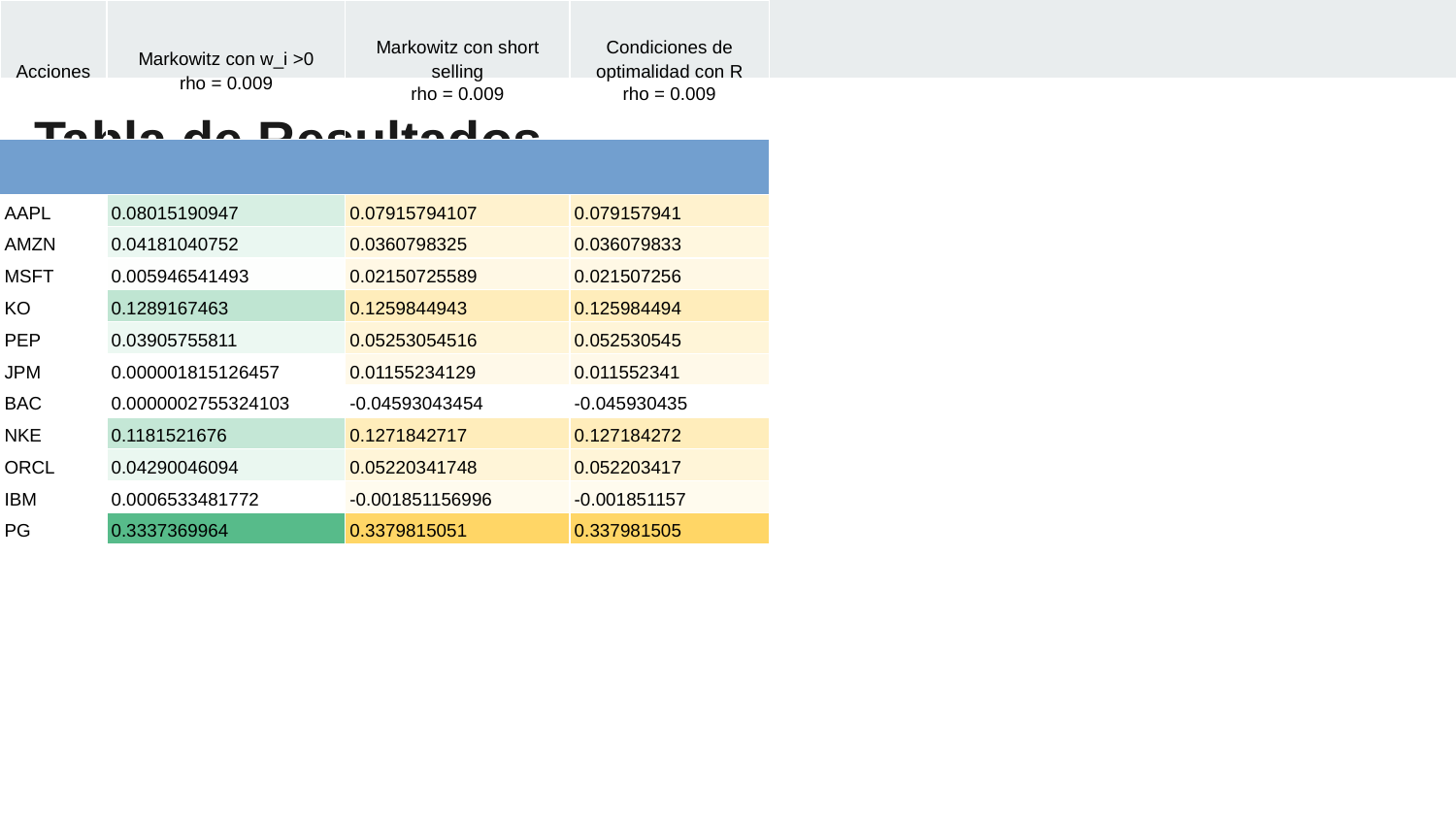

# Tabla de Resultados
| Acciones | Markowitz con w\_i >0 rho = 0.009 | Markowitz con short selling rho = 0.009 | Condiciones de optimalidad con R rho = 0.009 |
| --- | --- | --- | --- |
|  |  |  |  |
| AAPL | 0.08015190947 | 0.07915794107 | 0.079157941 |
| AMZN | 0.04181040752 | 0.0360798325 | 0.036079833 |
| MSFT | 0.005946541493 | 0.02150725589 | 0.021507256 |
| KO | 0.1289167463 | 0.1259844943 | 0.125984494 |
| PEP | 0.03905755811 | 0.05253054516 | 0.052530545 |
| JPM | 0.000001815126457 | 0.01155234129 | 0.011552341 |
| BAC | 0.0000002755324103 | -0.04593043454 | -0.045930435 |
| NKE | 0.1181521676 | 0.1271842717 | 0.127184272 |
| ORCL | 0.04290046094 | 0.05220341748 | 0.052203417 |
| IBM | 0.0006533481772 | -0.001851156996 | -0.001851157 |
| PG | 0.3337369964 | 0.3379815051 | 0.337981505 |
| WMT | 0.2086717734 | 0.2035999872 | 0.203599987 |